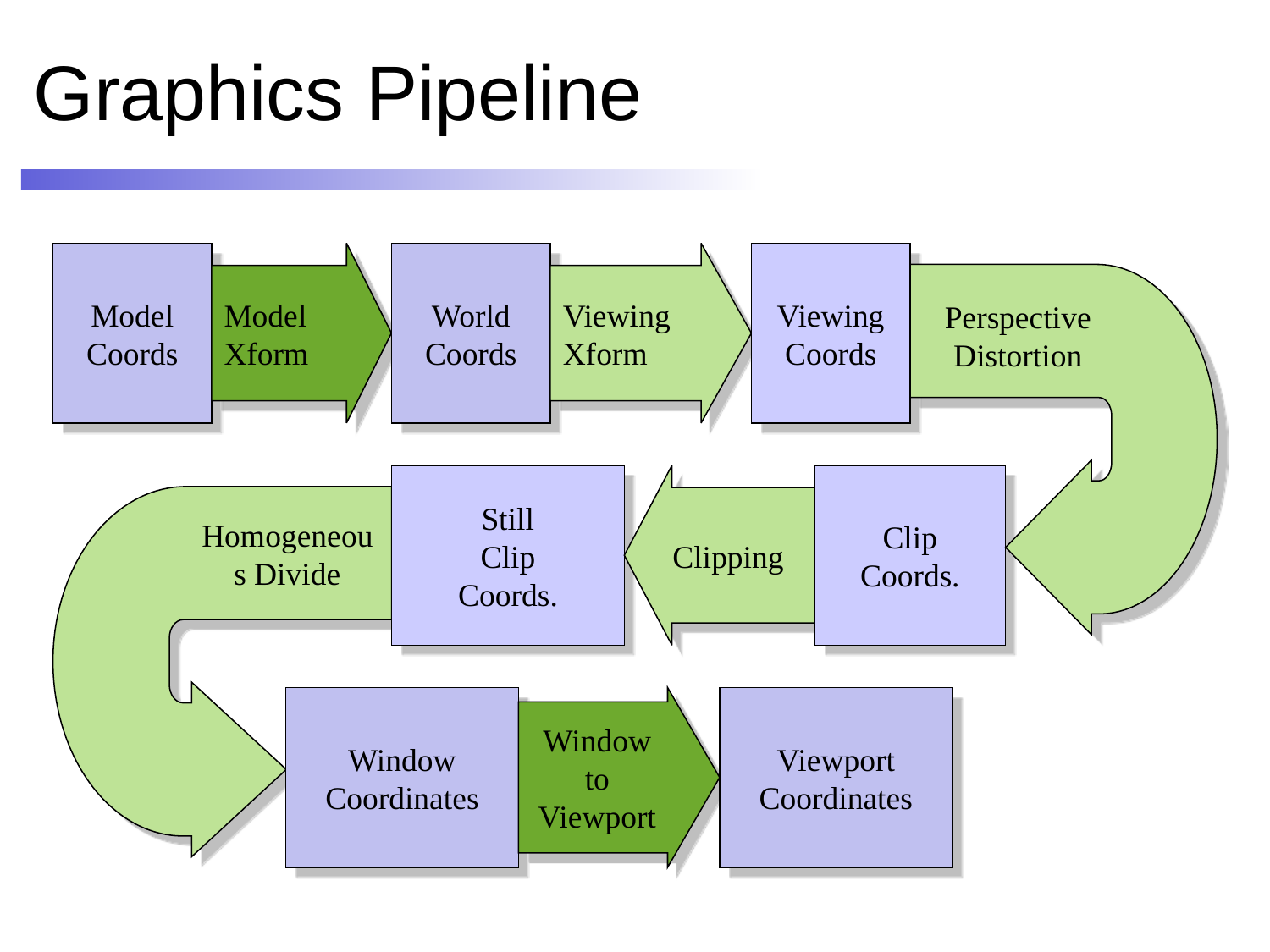

# Graphics Pipeline
Model
Coords
Model
Xform
World
Coords
Viewing
Xform
Viewing
Coords

Perspective
Distortion
Still
Clip
Coords.
Clipping
Clip
Coords.
Homogeneous Divide
Window
Coordinates
Window
to
Viewport
Viewport
Coordinates